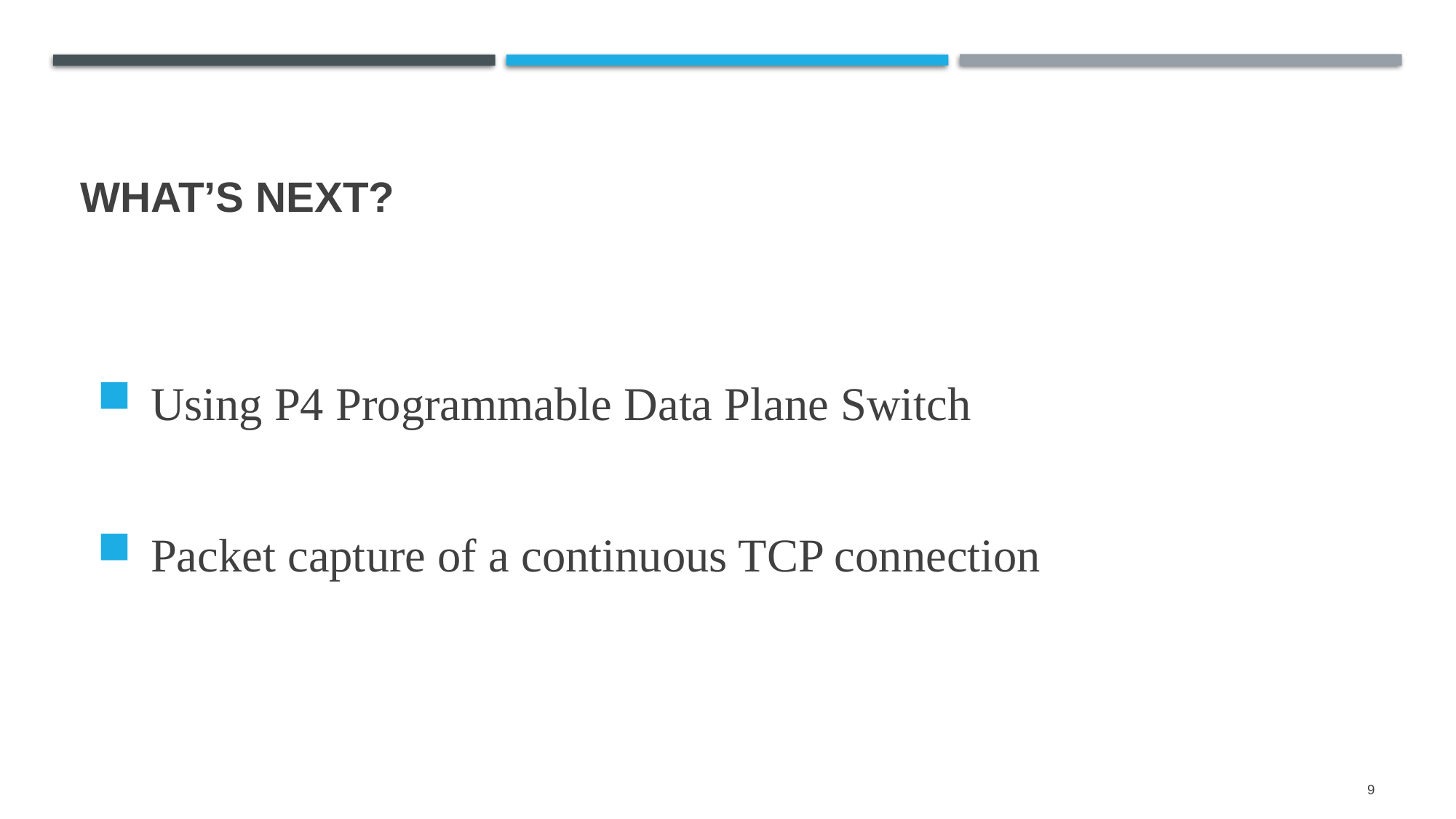

# What’s next?
Using P4 Programmable Data Plane Switch

Packet capture of a continuous TCP connection

9